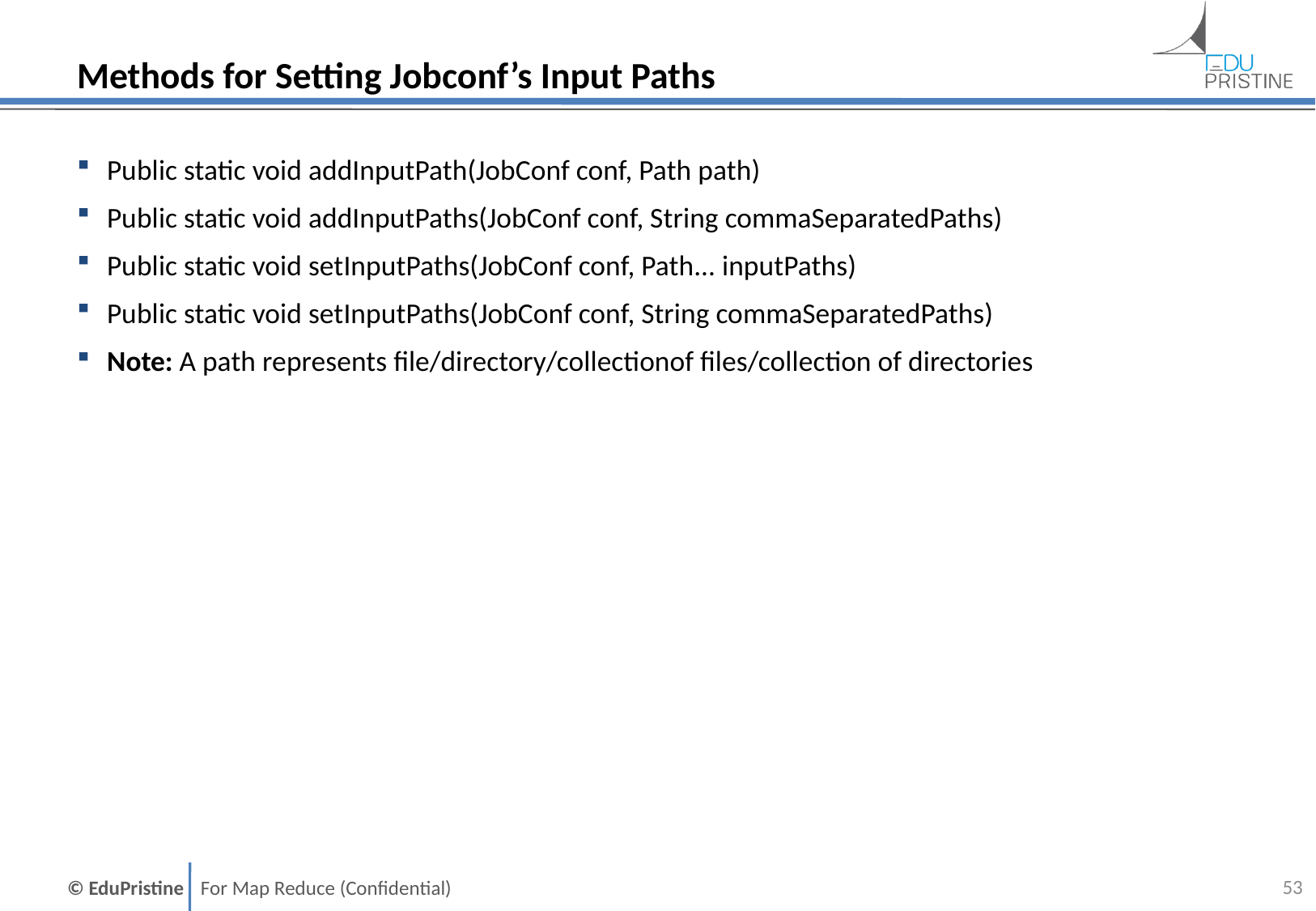

# Methods for Setting Jobconf’s Input Paths
Public static void addInputPath(JobConf conf, Path path)
Public static void addInputPaths(JobConf conf, String commaSeparatedPaths)
Public static void setInputPaths(JobConf conf, Path... inputPaths)
Public static void setInputPaths(JobConf conf, String commaSeparatedPaths)
Note: A path represents file/directory/collectionof files/collection of directories
53